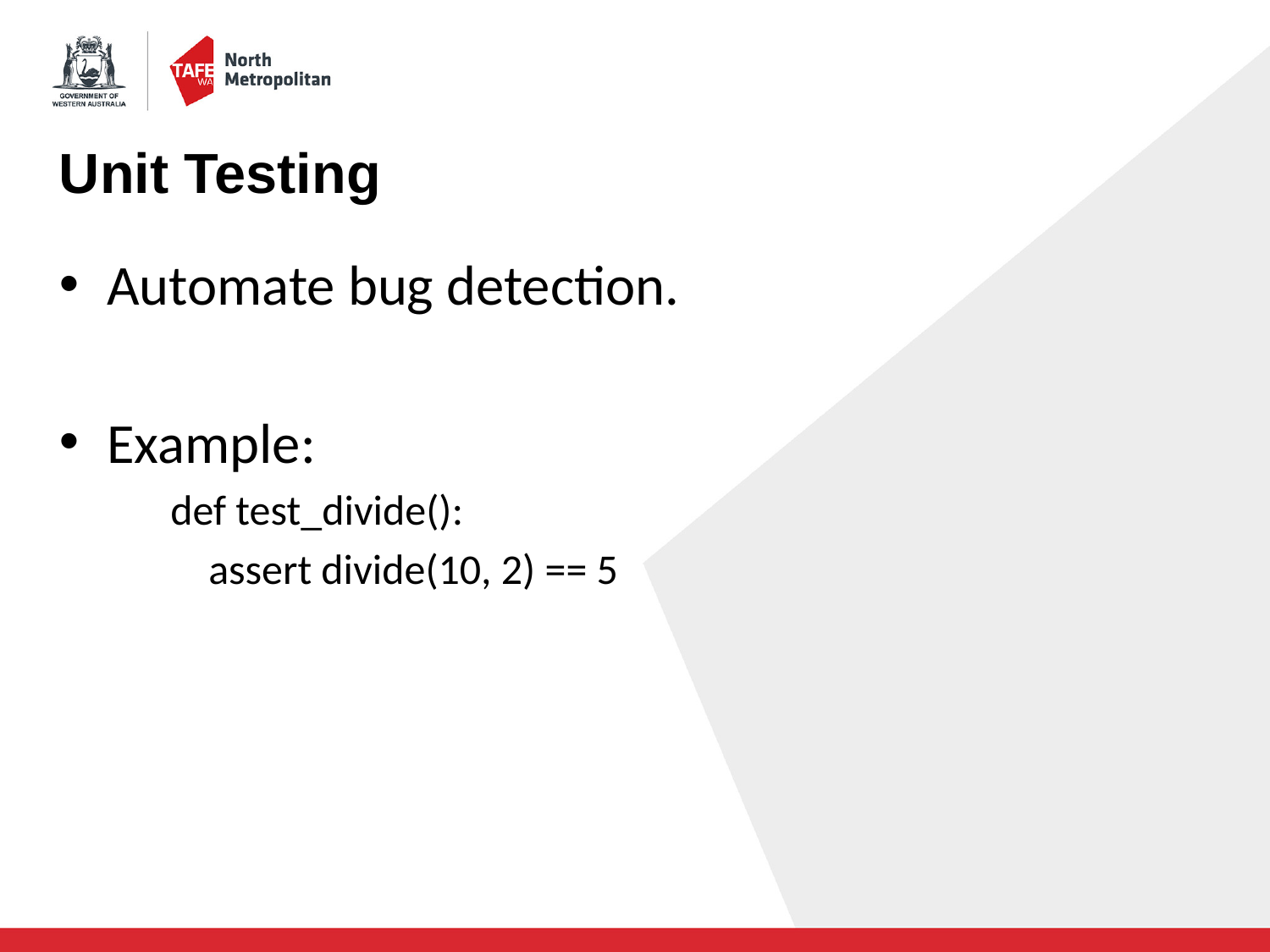

# Unit Testing
Automate bug detection.

Example:
def test_divide():
    assert divide(10, 2) == 5